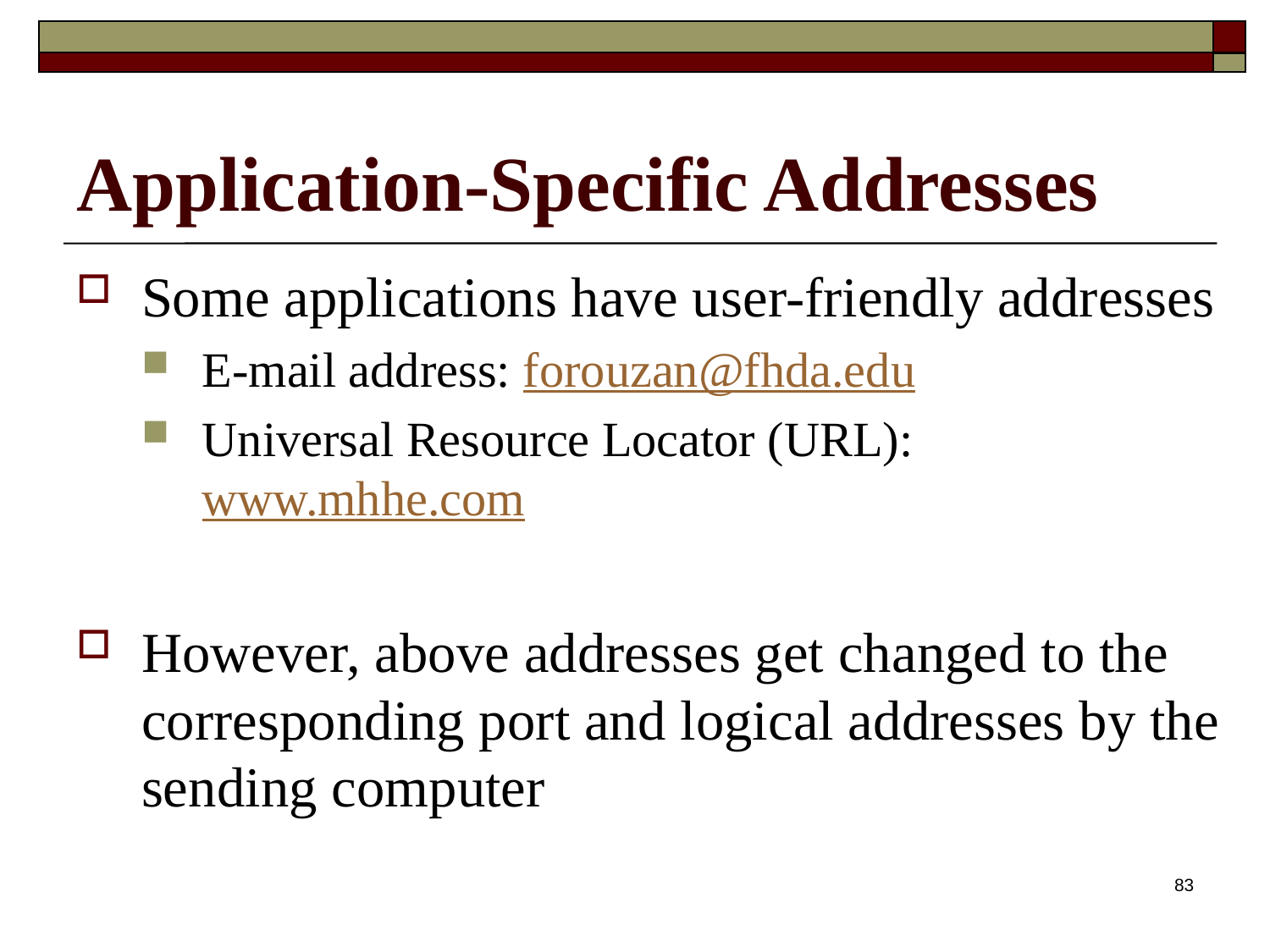

# Application-Specific Addresses
Some applications have user-friendly addresses
E-mail address: forouzan@fhda.edu
Universal Resource Locator (URL): www.mhhe.com

However, above addresses get changed to the corresponding port and logical addresses by the sending computer
83